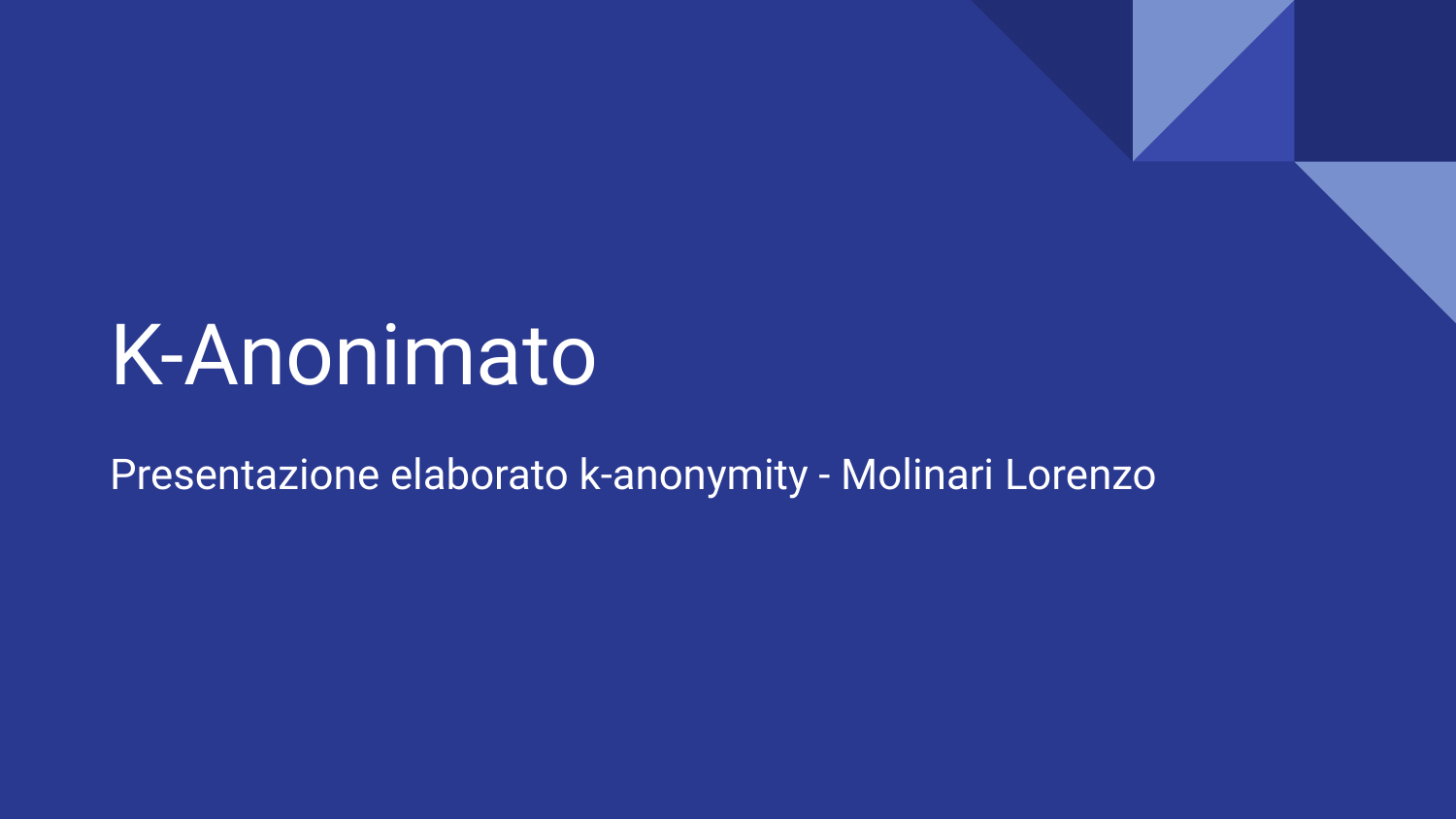

# K-Anonimato
Presentazione elaborato k-anonymity - Molinari Lorenzo